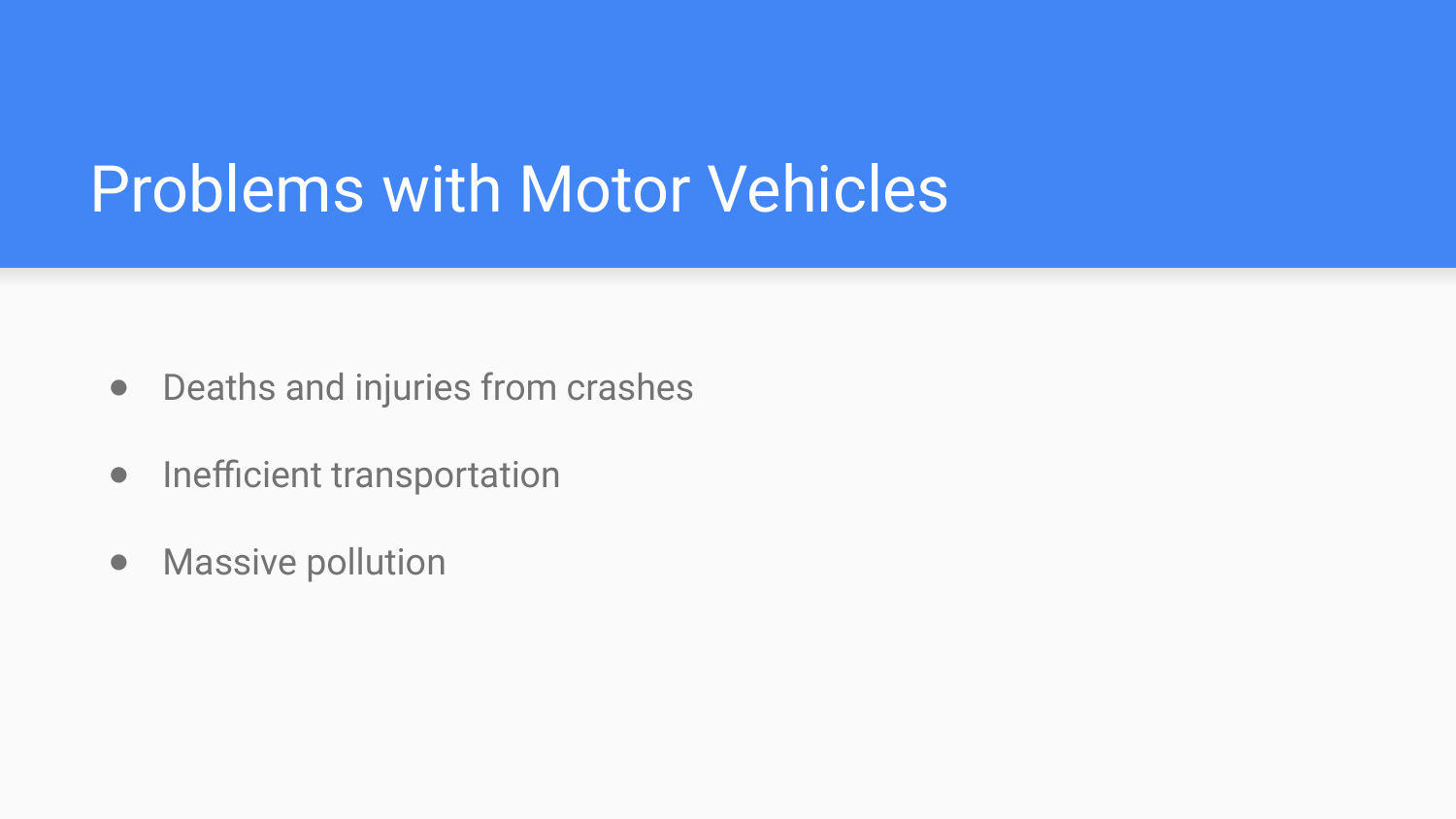

# Problems with Motor Vehicles
Deaths and injuries from crashes
Inefficient transportation
Massive pollution